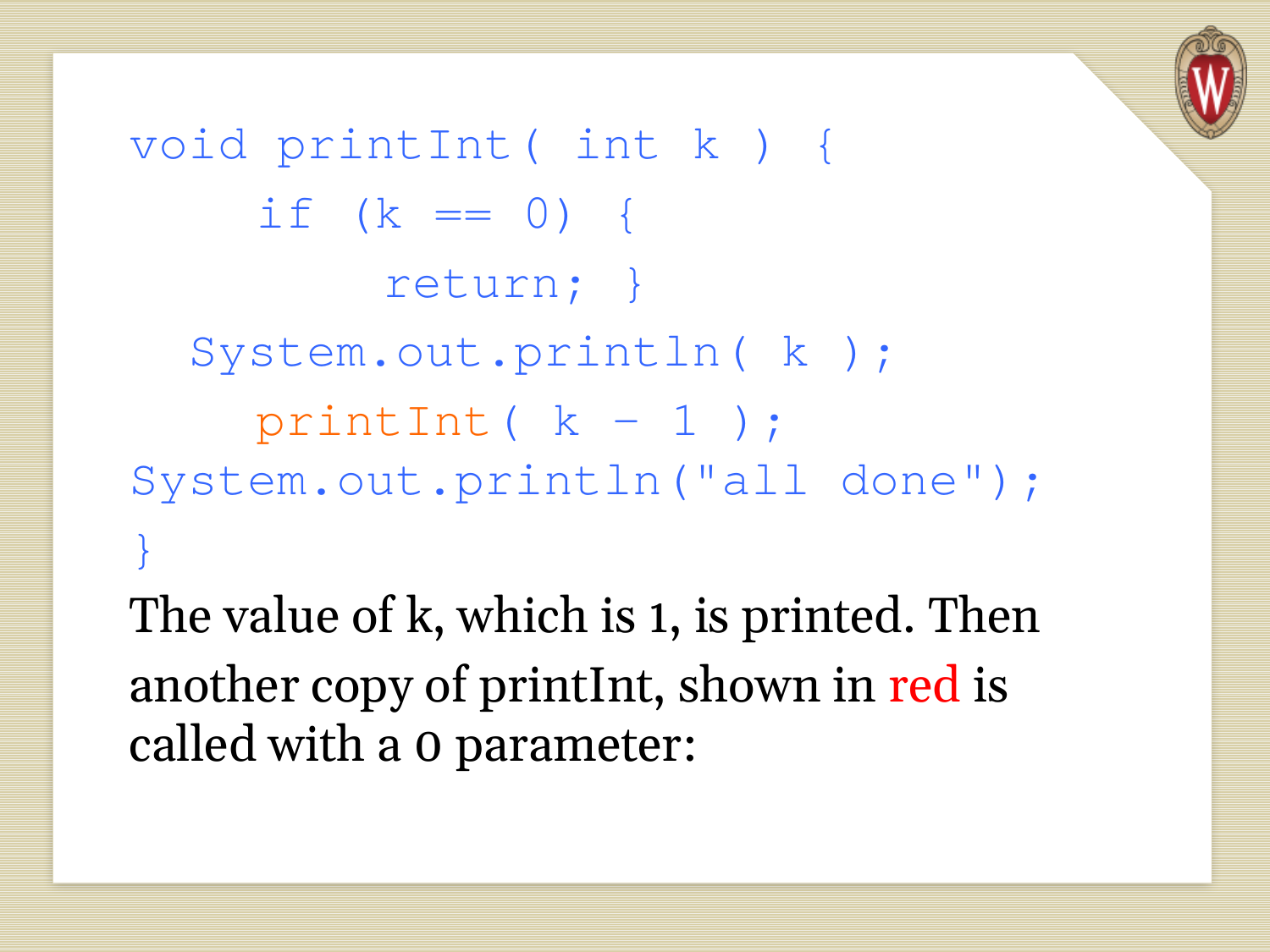

void printInt( int k ) {
	if (k == 0) {
		return; }
  System.out.println( k );
	printInt( k - 1 ); 	System.out.println("all done");
}
The value of k, which is 1, is printed. Then
another copy of printInt, shown in red is called with a 0 parameter: